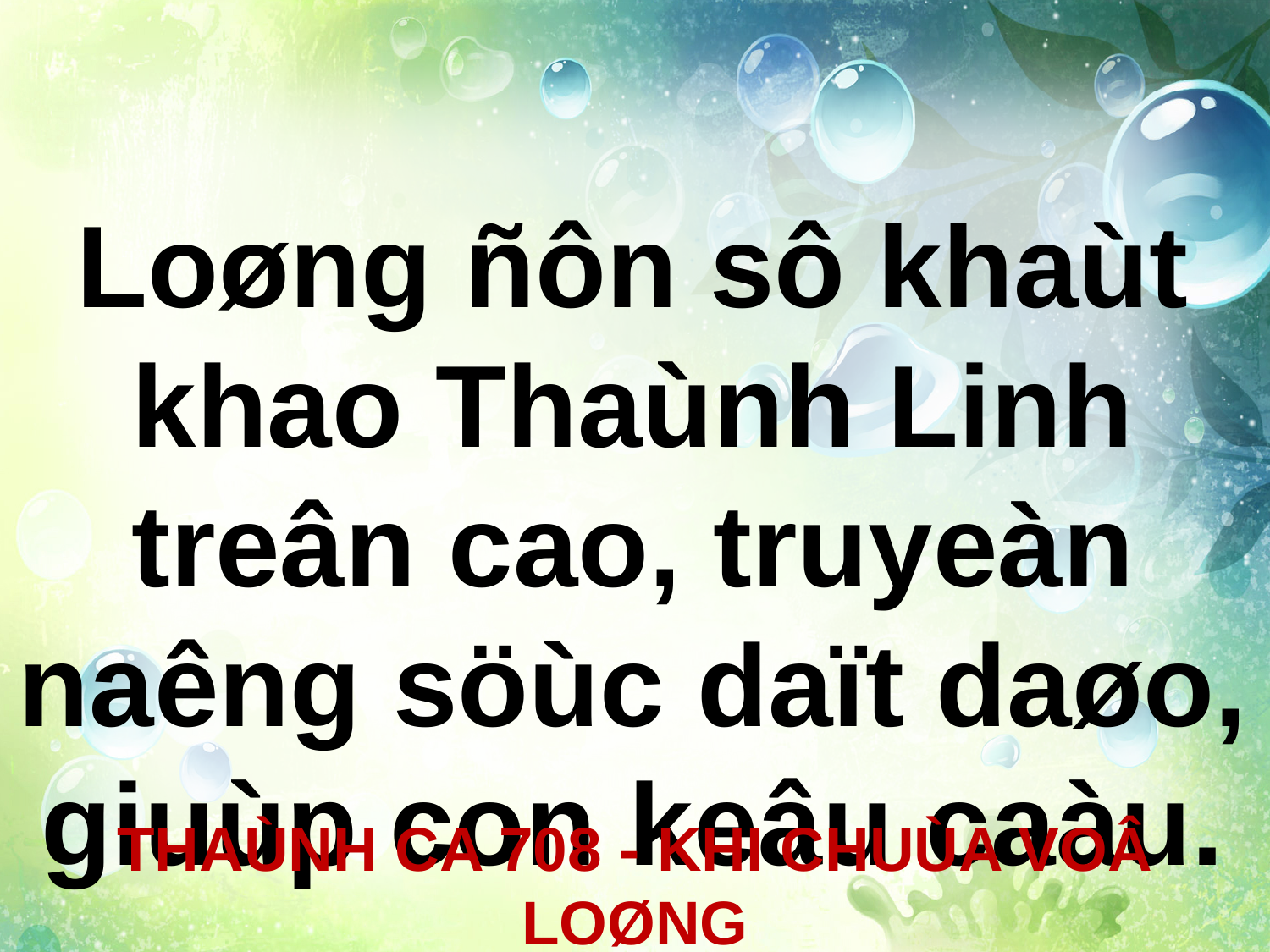

Loøng ñôn sô khaùt khao Thaùnh Linh treân cao, truyeàn naêng söùc daït daøo, giuùp con keâu caàu.
THAÙNH CA 708 - KHI CHUÙA VOÂ LOØNG